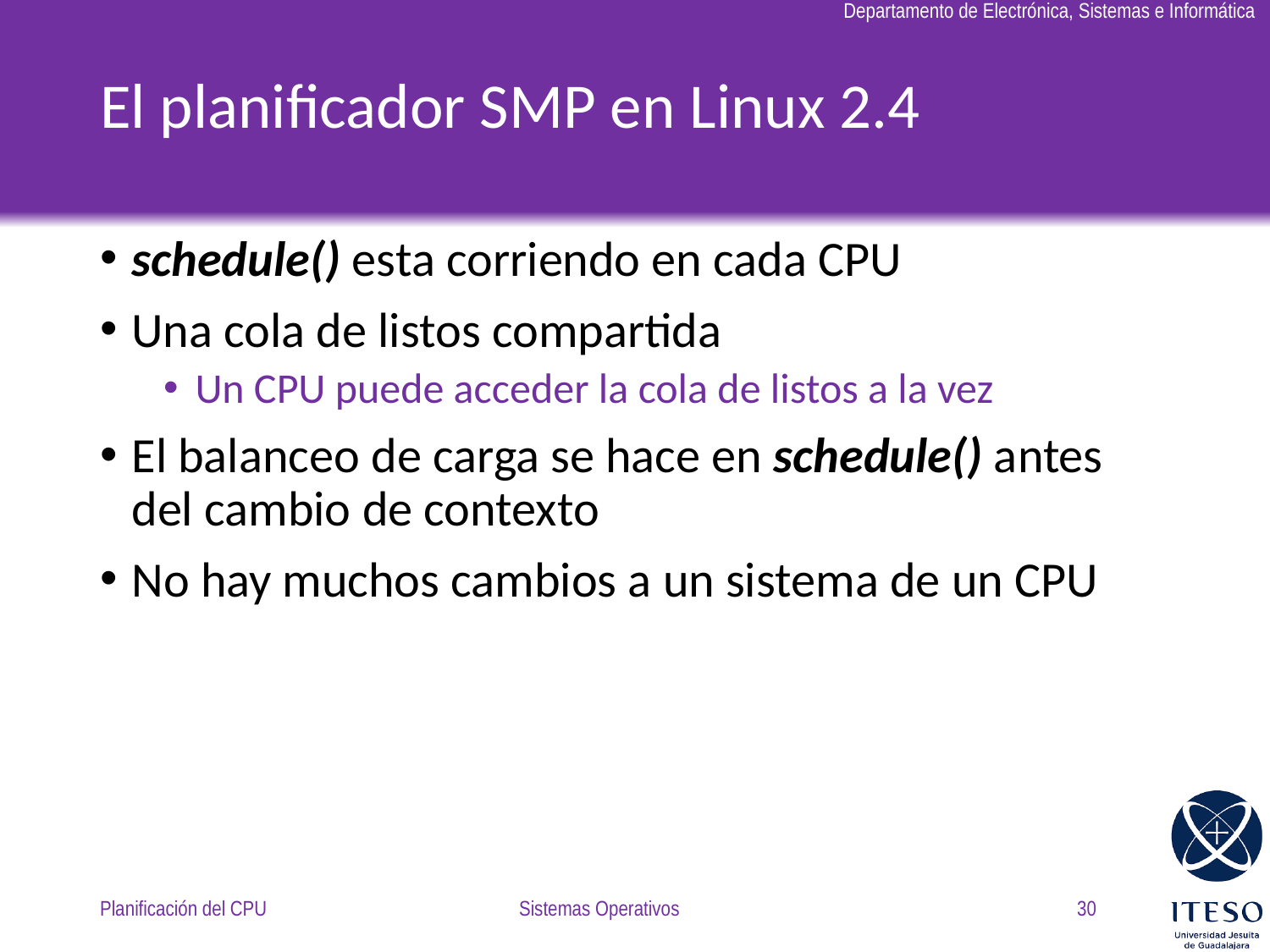

# El planificador SMP en Linux 2.4
schedule() esta corriendo en cada CPU
Una cola de listos compartida
Un CPU puede acceder la cola de listos a la vez
El balanceo de carga se hace en schedule() antes del cambio de contexto
No hay muchos cambios a un sistema de un CPU
Planificación del CPU
Sistemas Operativos
30